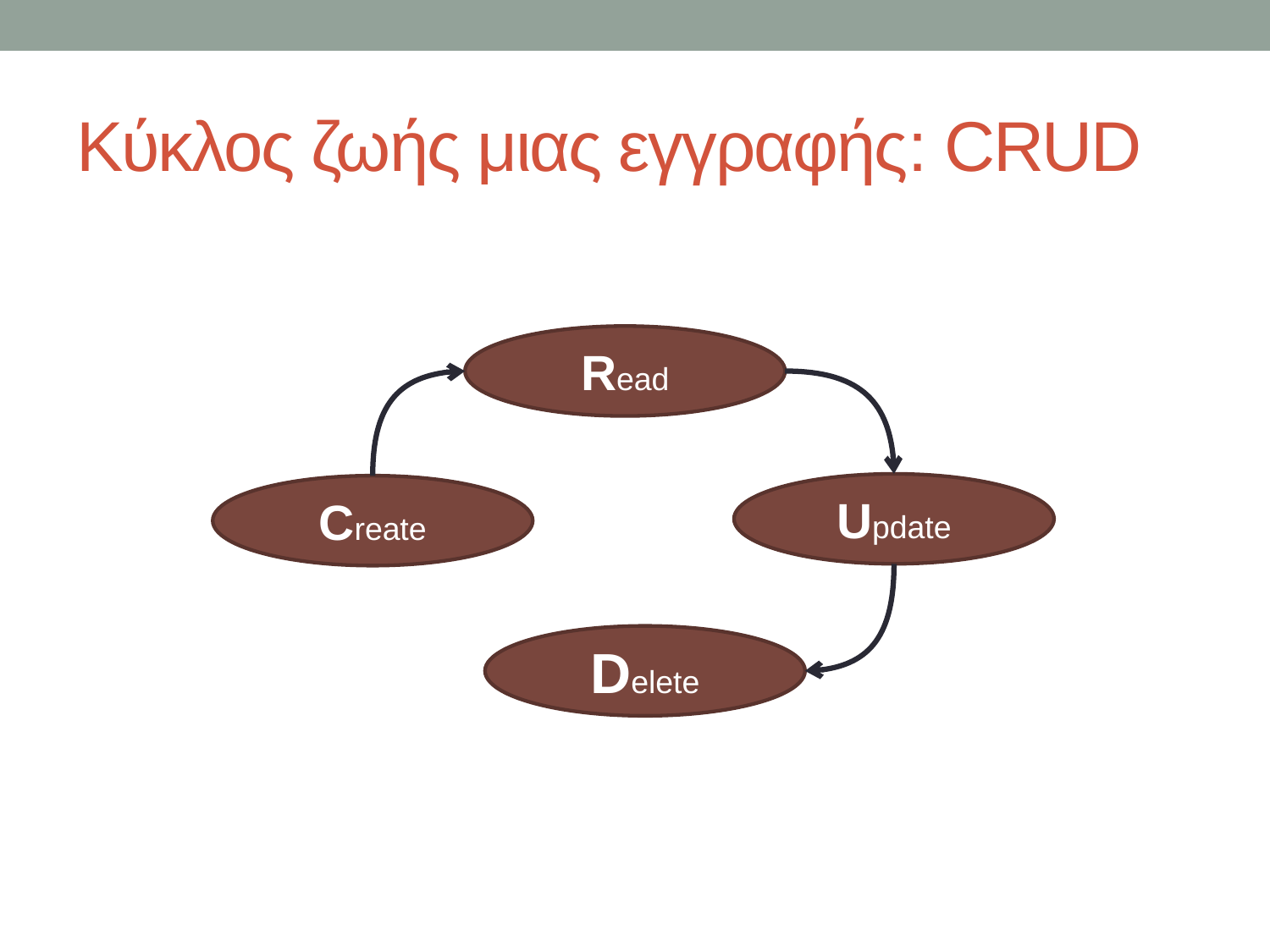

# Κύκλος ζωής μιας εγγραφής: CRUD
Read
Update
Create
Delete